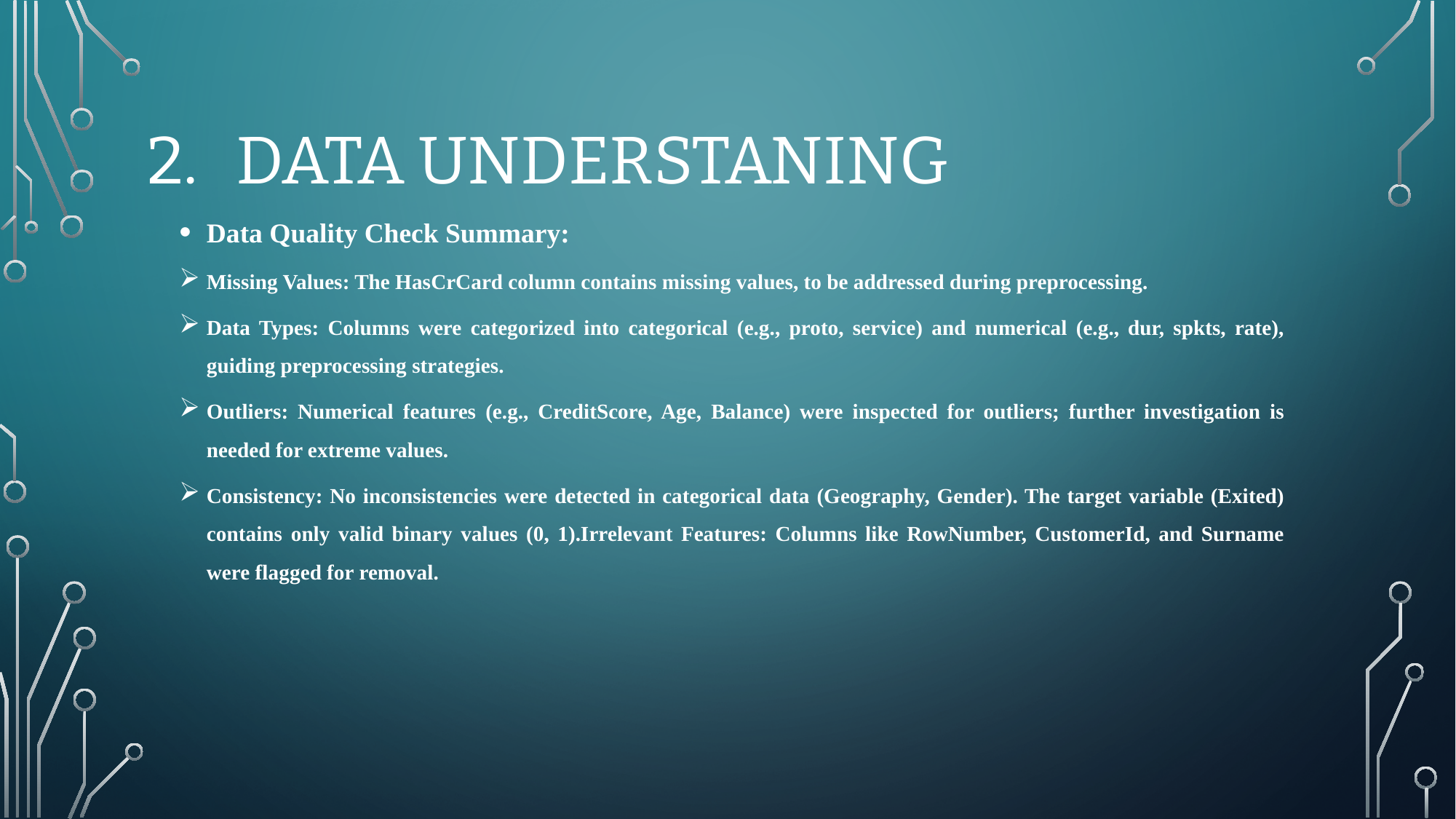

# DATA UNDERSTANING

Data Quality Check Summary:
Missing Values: The HasCrCard column contains missing values, to be addressed during preprocessing.
Data Types: Columns were categorized into categorical (e.g., proto, service) and numerical (e.g., dur, spkts, rate), guiding preprocessing strategies.
Outliers: Numerical features (e.g., CreditScore, Age, Balance) were inspected for outliers; further investigation is needed for extreme values.
Consistency: No inconsistencies were detected in categorical data (Geography, Gender). The target variable (Exited) contains only valid binary values (0, 1).Irrelevant Features: Columns like RowNumber, CustomerId, and Surname were flagged for removal.